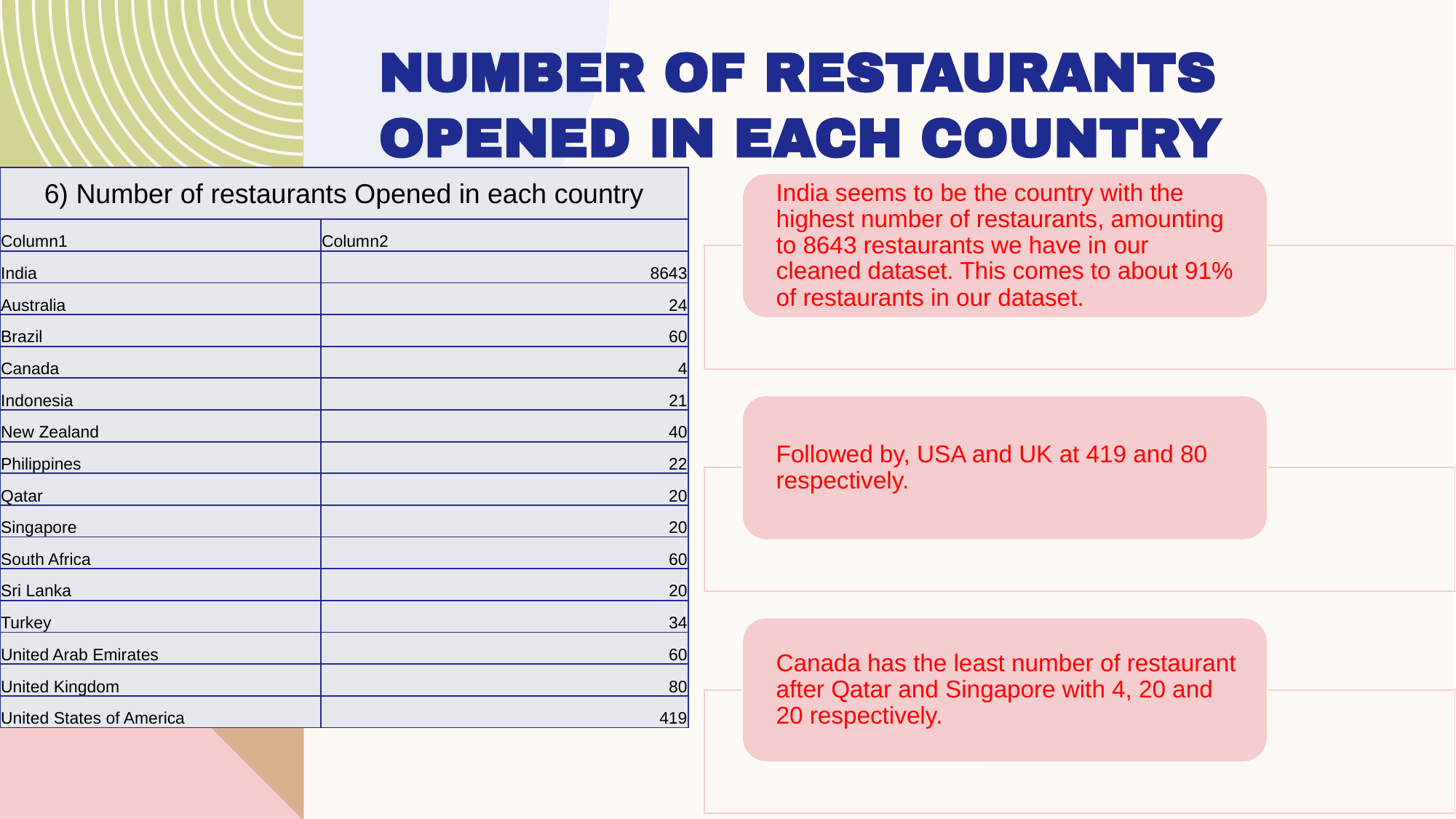

# Number of restaurants Opened in each country
| 6) Number of restaurants Opened in each country |  |
| --- | --- |
| Column1 | Column2 |
| India | 8643 |
| Australia | 24 |
| Brazil | 60 |
| Canada | 4 |
| Indonesia | 21 |
| New Zealand | 40 |
| Philippines | 22 |
| Qatar | 20 |
| Singapore | 20 |
| South Africa | 60 |
| Sri Lanka | 20 |
| Turkey | 34 |
| United Arab Emirates | 60 |
| United Kingdom | 80 |
| United States of America | 419 |
India seems to be the country with the highest number of restaurants, amounting to 8643 restaurants we have in our cleaned dataset. This comes to about 91% of restaurants in our dataset.
Followed by, USA and UK at 419 and 80 respectively.
Canada has the least number of restaurant after Qatar and Singapore with 4, 20 and 20 respectively.